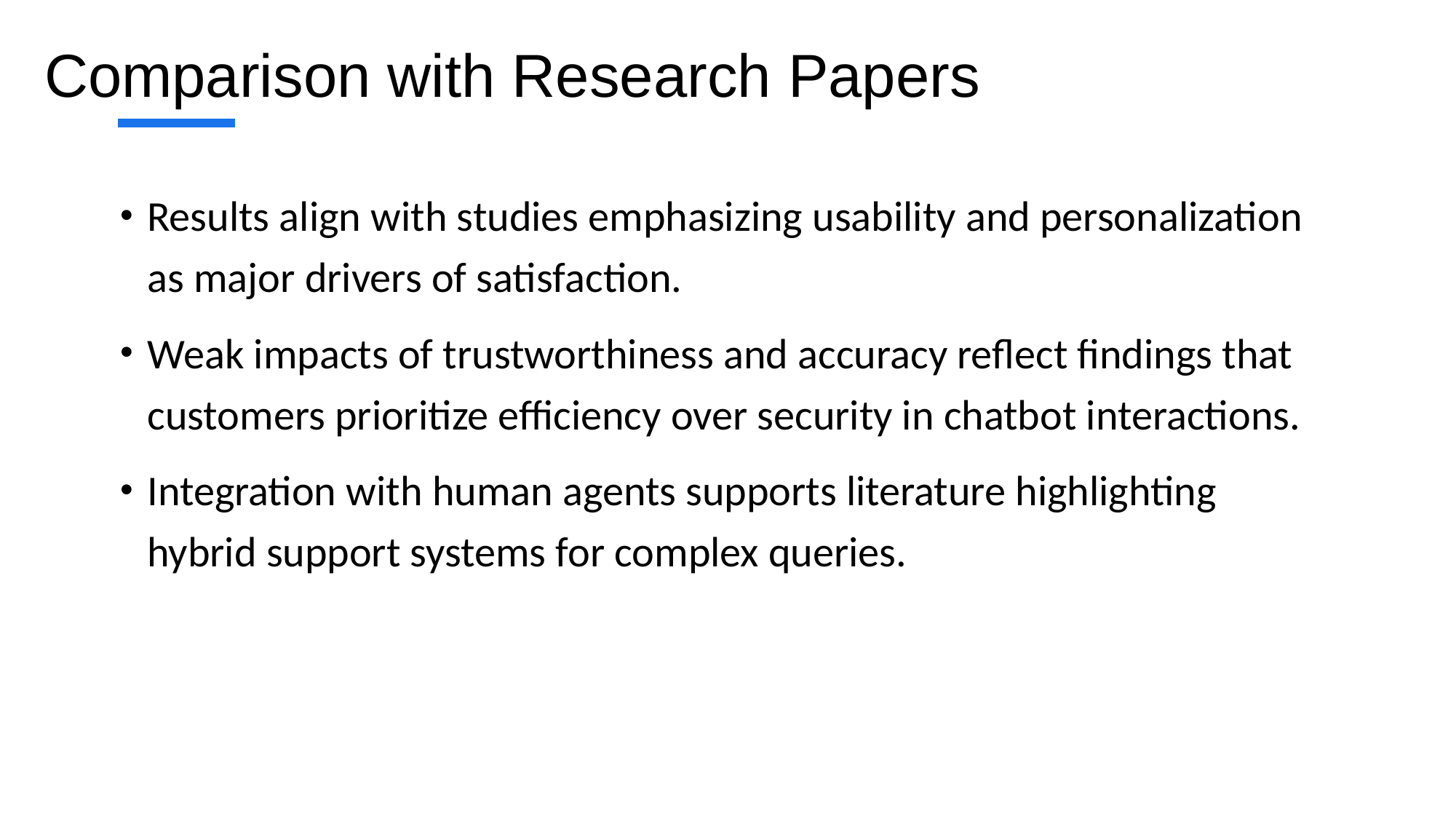

# Comparison with Research Papers

Results align with studies emphasizing usability and personalization as major drivers of satisfaction.
Weak impacts of trustworthiness and accuracy reflect findings that customers prioritize efficiency over security in chatbot interactions.
Integration with human agents supports literature highlighting hybrid support systems for complex queries.